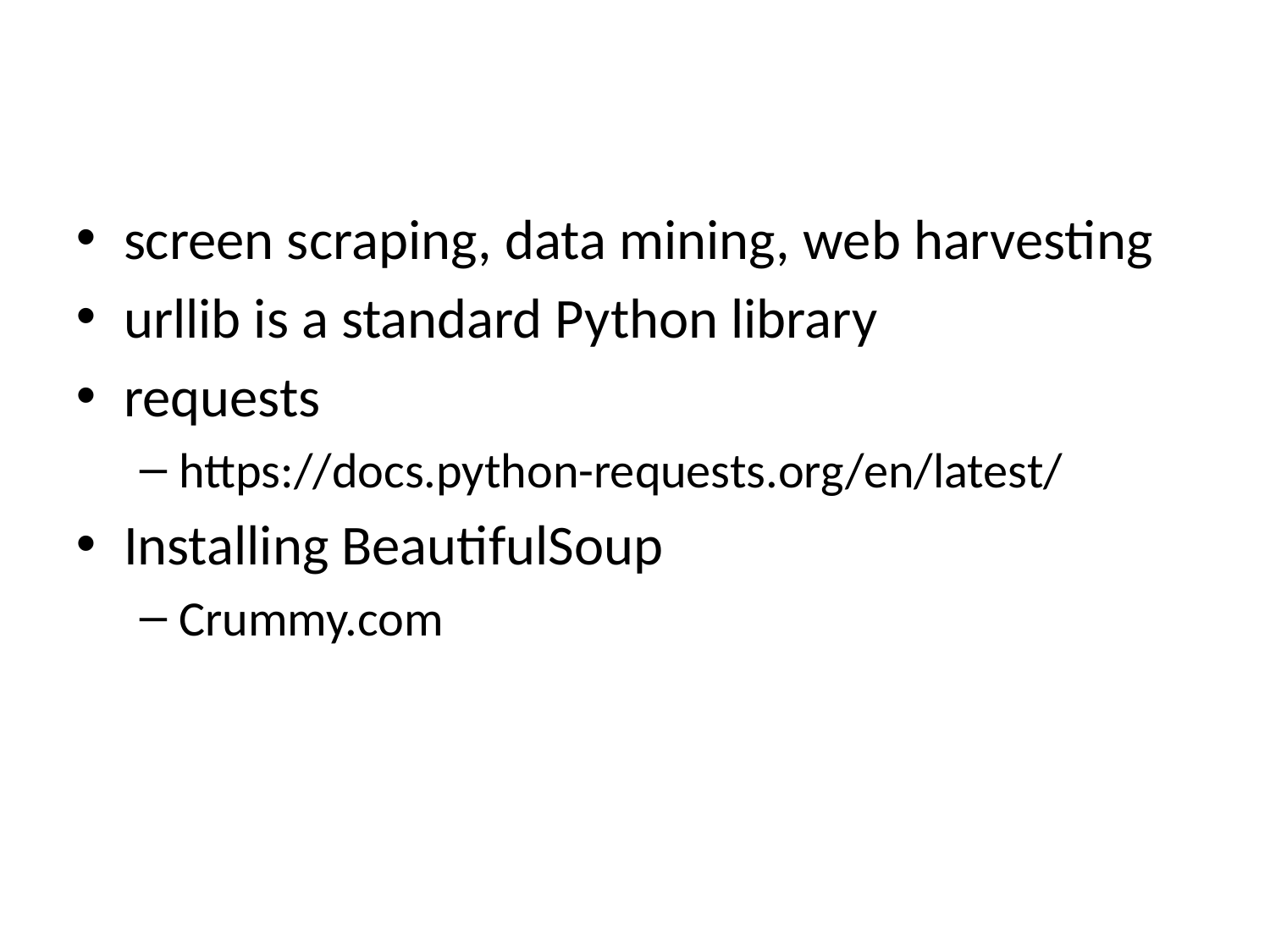

#
screen scraping, data mining, web harvesting
urllib is a standard Python library
requests
https://docs.python-requests.org/en/latest/
Installing BeautifulSoup
Crummy.com